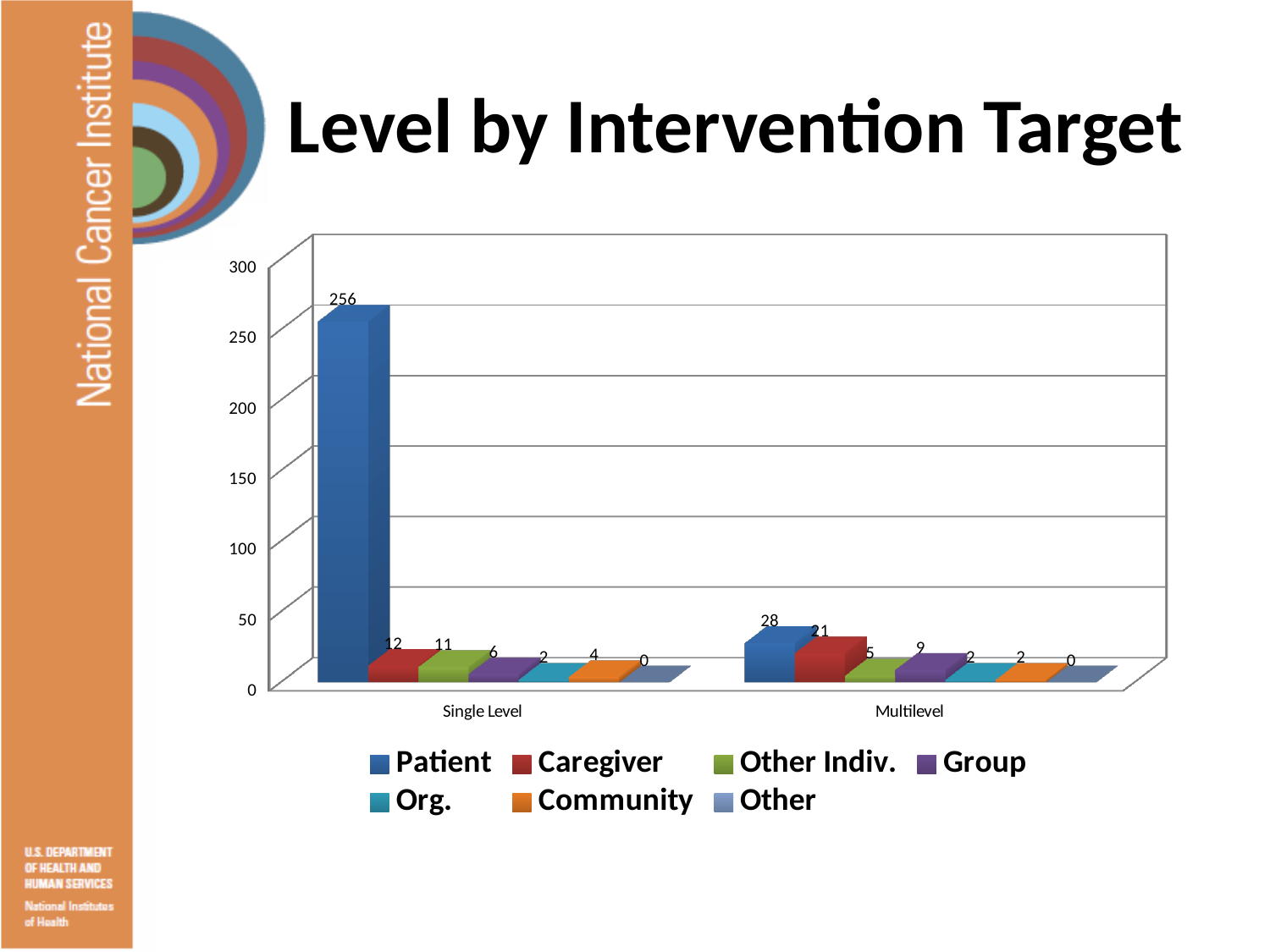

# Level by Intervention Target

[unsupported chart]